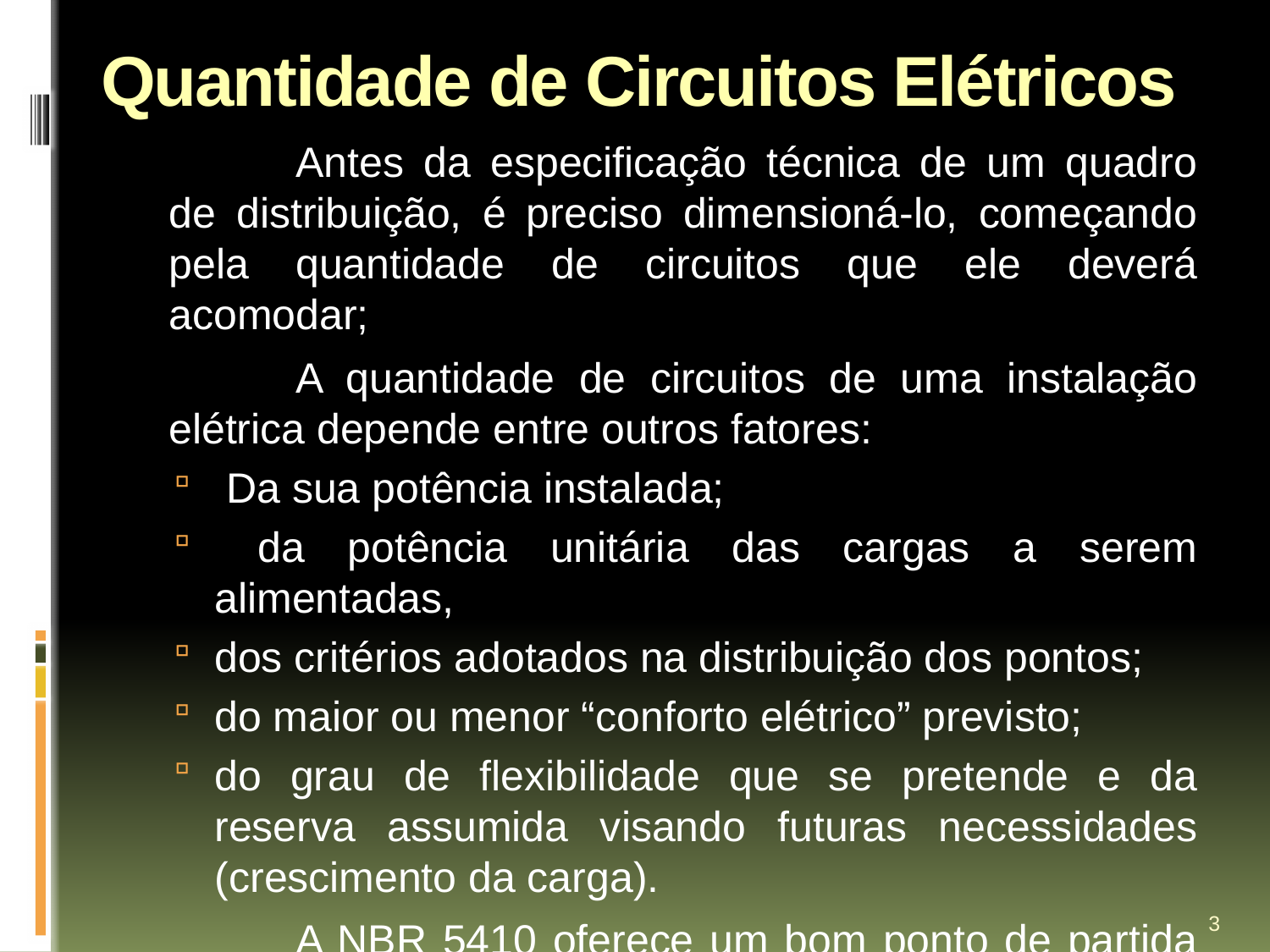

# Quantidade de Circuitos Elétricos
		Antes da especificação técnica de um quadro de distribuição, é preciso dimensioná-lo, começando pela quantidade de circuitos que ele deverá acomodar;
		A quantidade de circuitos de uma instalação elétrica depende entre outros fatores:
 Da sua potência instalada;
 da potência unitária das cargas a serem alimentadas,
dos critérios adotados na distribuição dos pontos;
do maior ou menor “conforto elétrico” previsto;
do grau de flexibilidade que se pretende e da reserva assumida visando futuras necessidades (crescimento da carga).
		A NBR 5410 oferece um bom ponto de partida para essa definição;

3